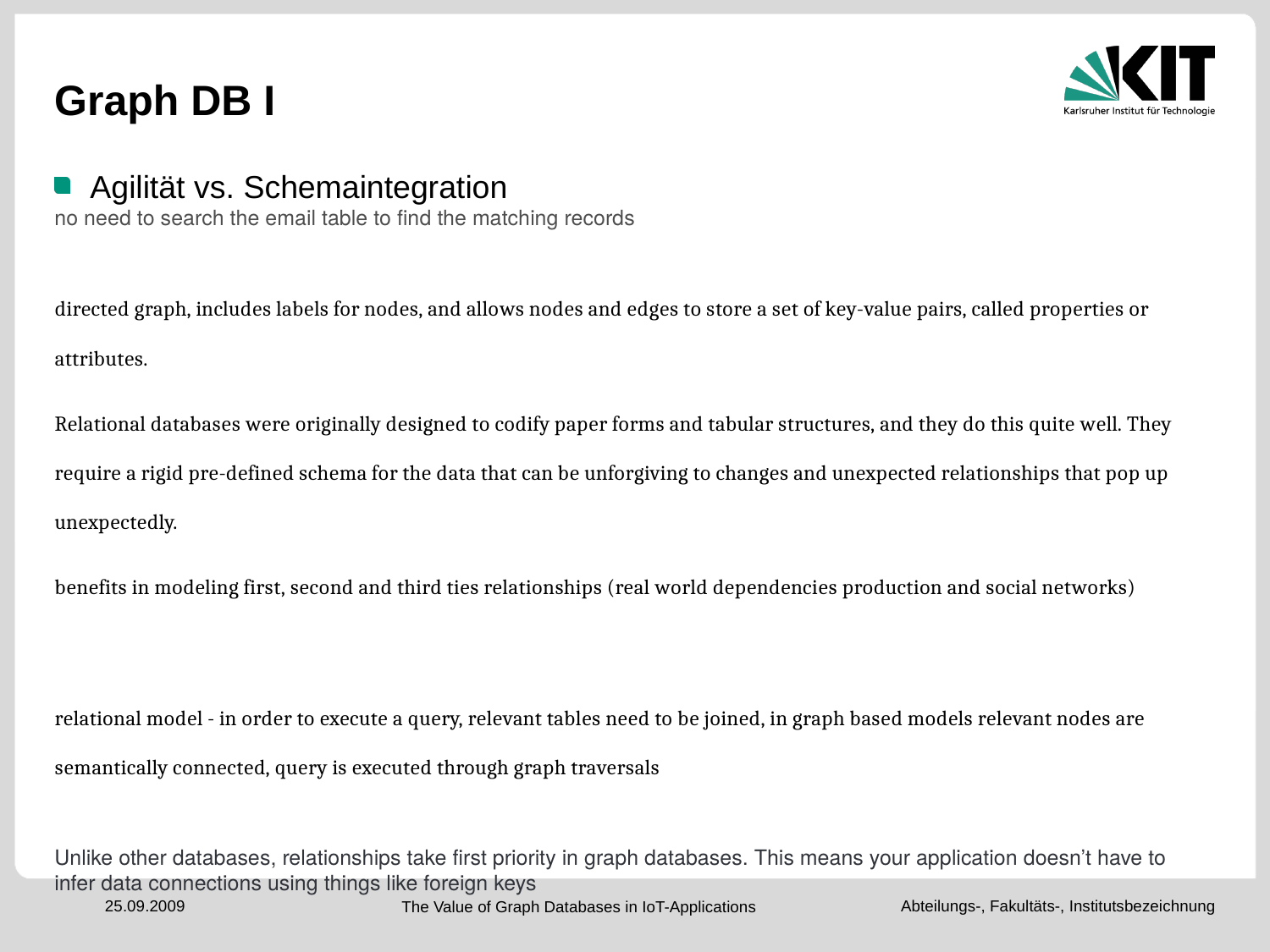

# Graph DB I
Agilität vs. Schemaintegration
no need to search the email table to find the matching records

directed graph, includes labels for nodes, and allows nodes and edges to store a set of key-value pairs, called properties or attributes.
Relational databases were originally designed to codify paper forms and tabular structures, and they do this quite well. They require a rigid pre-defined schema for the data that can be unforgiving to changes and unexpected relationships that pop up unexpectedly.
benefits in modeling first, second and third ties relationships (real world dependencies production and social networks)

relational model - in order to execute a query, relevant tables need to be joined, in graph based models relevant nodes are semantically connected, query is executed through graph traversals

Unlike other databases, relationships take first priority in graph databases. This means your application doesn’t have to infer data connections using things like foreign keys

The data model for a graph database is also significantly simpler and more expressive than those of relational or other NoSQL databases.

20